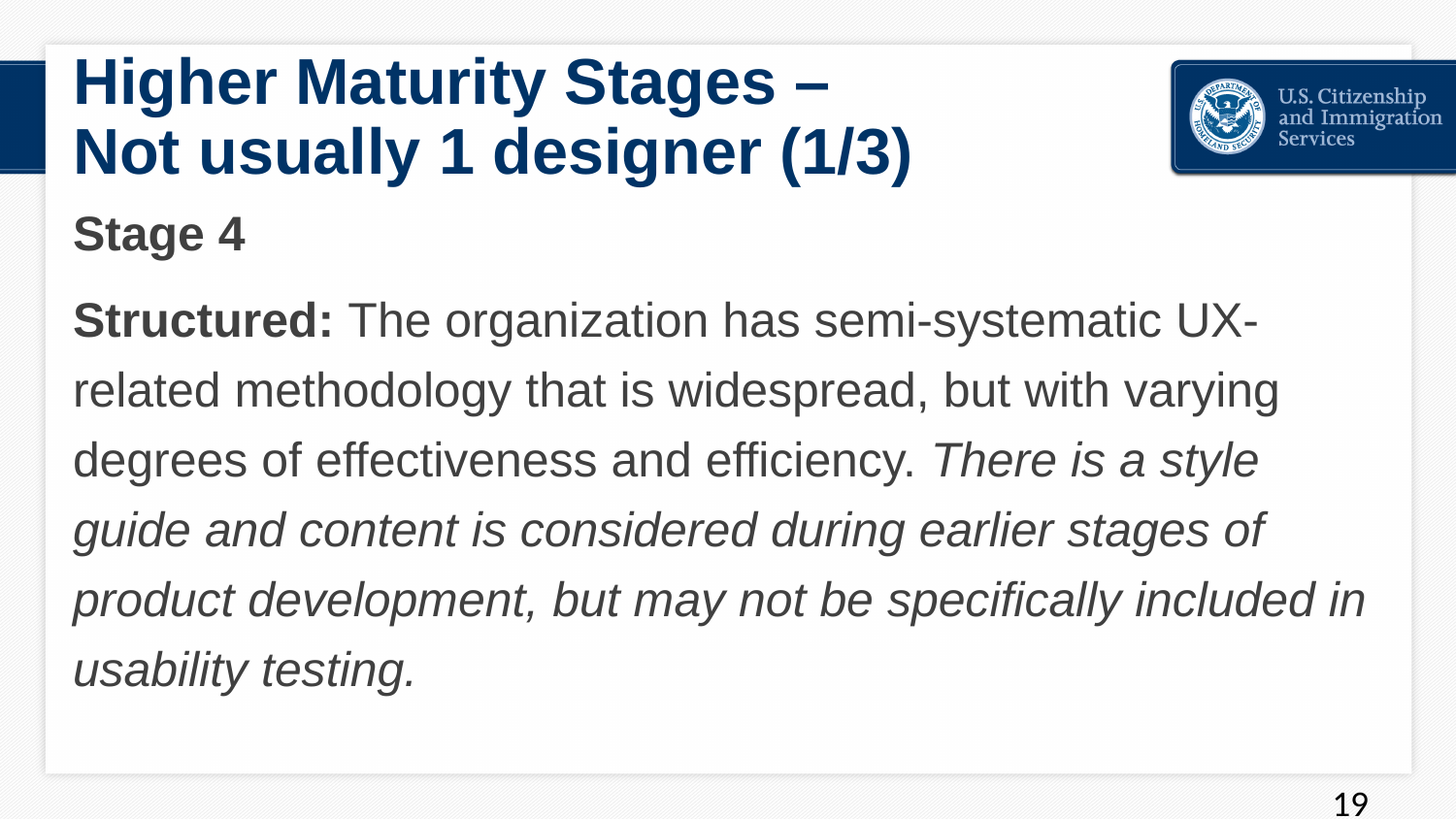

# Higher Maturity Stages – Not usually 1 designer (1/3)
Stage 4
Structured: The organization has semi-systematic UX-related methodology that is widespread, but with varying degrees of effectiveness and efficiency. There is a style guide and content is considered during earlier stages of product development, but may not be specifically included in usability testing.
19